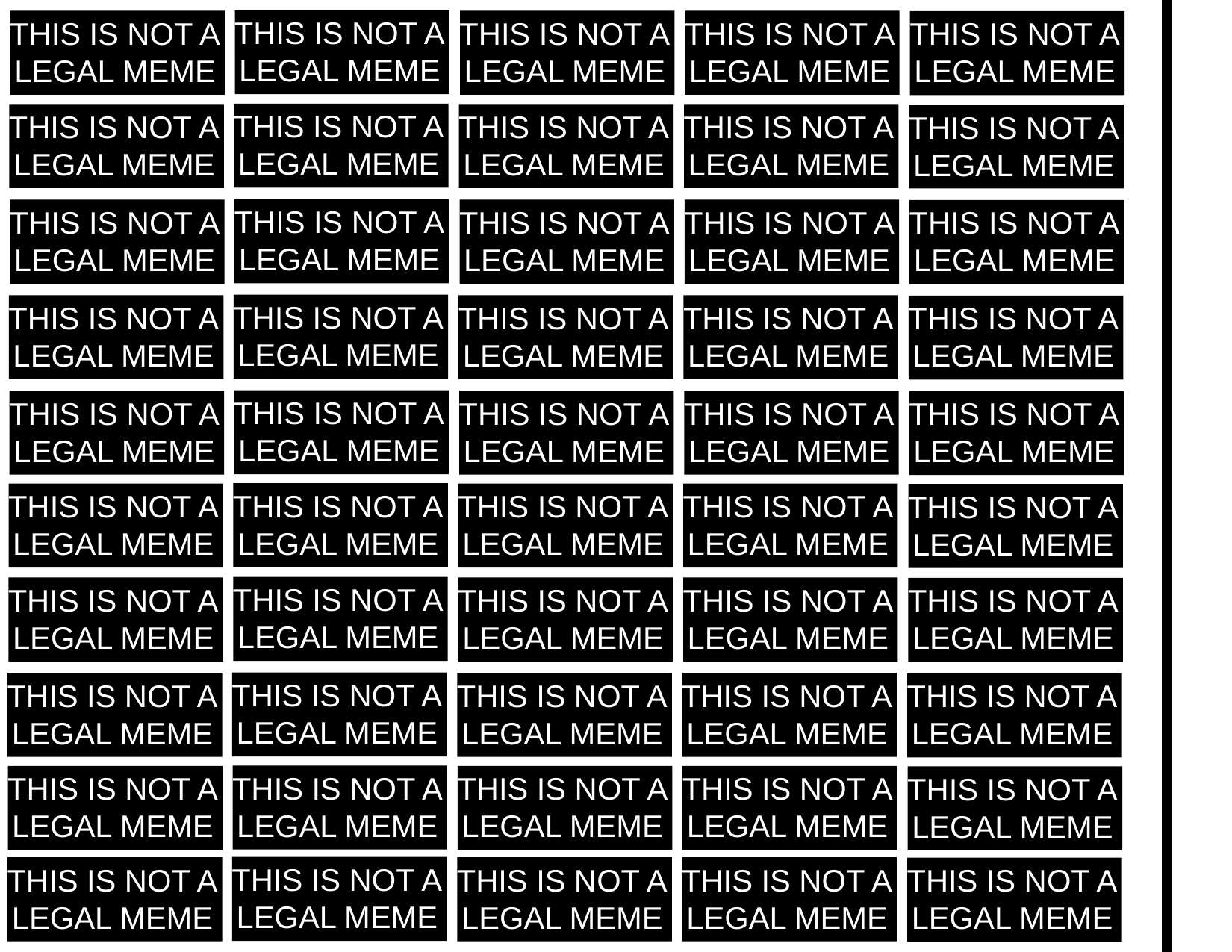

THIS IS NOT A
LEGAL MEME
THIS IS NOT A
LEGAL MEME
THIS IS NOT A
LEGAL MEME
THIS IS NOT A
LEGAL MEME
THIS IS NOT A
LEGAL MEME

THIS IS NOT A
LEGAL MEME
THIS IS NOT A
LEGAL MEME
THIS IS NOT A
LEGAL MEME
THIS IS NOT A
LEGAL MEME
THIS IS NOT A
LEGAL MEME

THIS IS NOT A
LEGAL MEME
THIS IS NOT A
LEGAL MEME
THIS IS NOT A
LEGAL MEME
THIS IS NOT A
LEGAL MEME
THIS IS NOT A
LEGAL MEME

THIS IS NOT A
LEGAL MEME
THIS IS NOT A
LEGAL MEME
THIS IS NOT A
LEGAL MEME
THIS IS NOT A
LEGAL MEME
THIS IS NOT A
LEGAL MEME

THIS IS NOT A
LEGAL MEME
THIS IS NOT A
LEGAL MEME
THIS IS NOT A
LEGAL MEME
THIS IS NOT A
LEGAL MEME
THIS IS NOT A
LEGAL MEME

THIS IS NOT A
LEGAL MEME
THIS IS NOT A
LEGAL MEME
THIS IS NOT A
LEGAL MEME
THIS IS NOT A
LEGAL MEME
THIS IS NOT A
LEGAL MEME

THIS IS NOT A
LEGAL MEME
THIS IS NOT A
LEGAL MEME
THIS IS NOT A
LEGAL MEME
THIS IS NOT A
LEGAL MEME
THIS IS NOT A
LEGAL MEME

THIS IS NOT A
LEGAL MEME
THIS IS NOT A
LEGAL MEME
THIS IS NOT A
LEGAL MEME
THIS IS NOT A
LEGAL MEME
THIS IS NOT A
LEGAL MEME

THIS IS NOT A
LEGAL MEME
THIS IS NOT A
LEGAL MEME
THIS IS NOT A
LEGAL MEME
THIS IS NOT A
LEGAL MEME
THIS IS NOT A
LEGAL MEME

THIS IS NOT A
LEGAL MEME
THIS IS NOT A
LEGAL MEME
THIS IS NOT A
LEGAL MEME
THIS IS NOT A
LEGAL MEME
THIS IS NOT A
LEGAL MEME